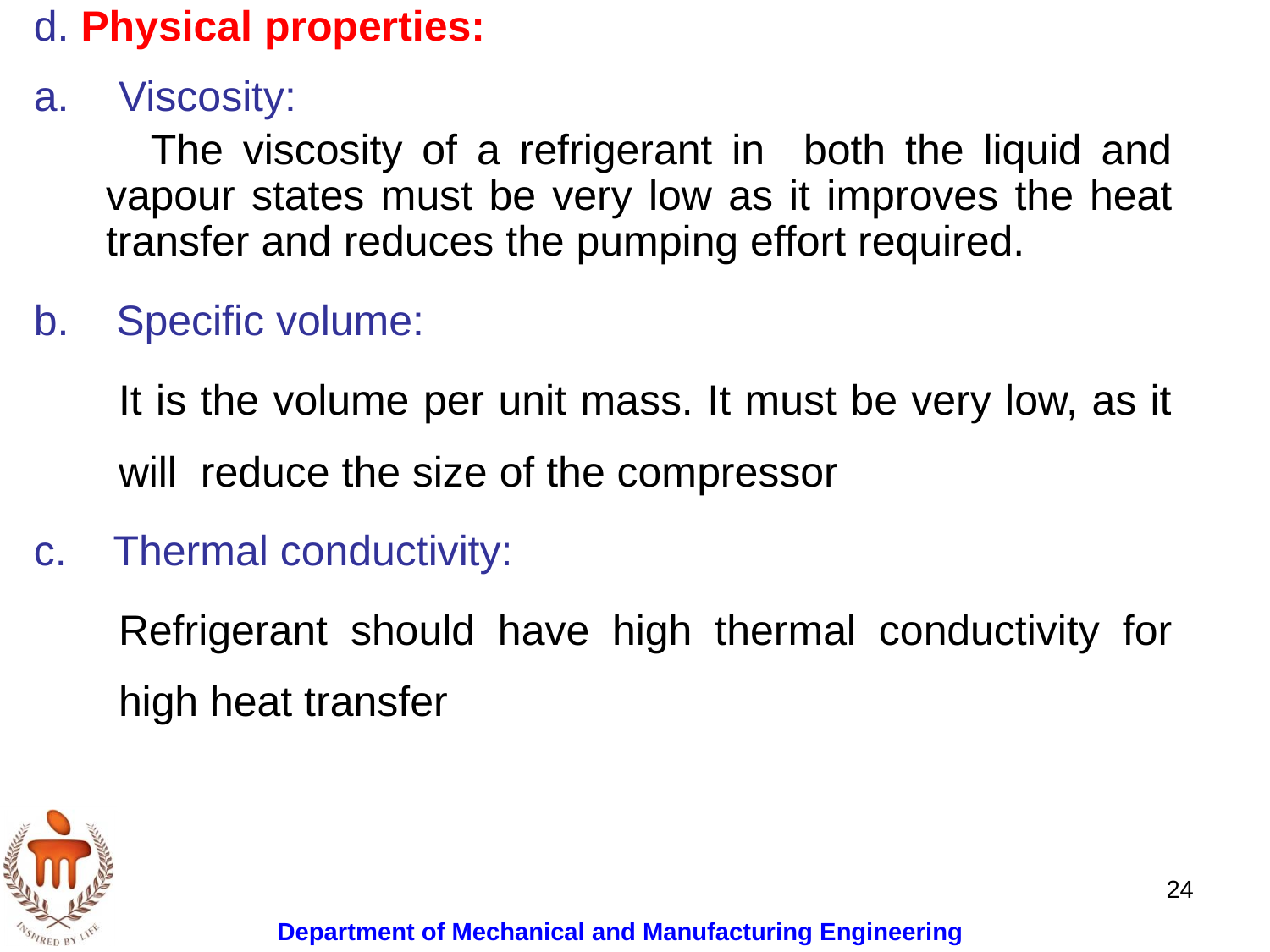

d. Physical properties:
Viscosity:
      The viscosity of a refrigerant in  both the liquid and vapour states must be very low as it improves the heat transfer and reduces the pumping effort required.
b.    Specific volume:
	It is the volume per unit mass. It must be very low, as it will  reduce the size of the compressor
c.    Thermal conductivity:
	Refrigerant should have high thermal conductivity for high heat transfer

24
Department of Mechanical and Manufacturing Engineering